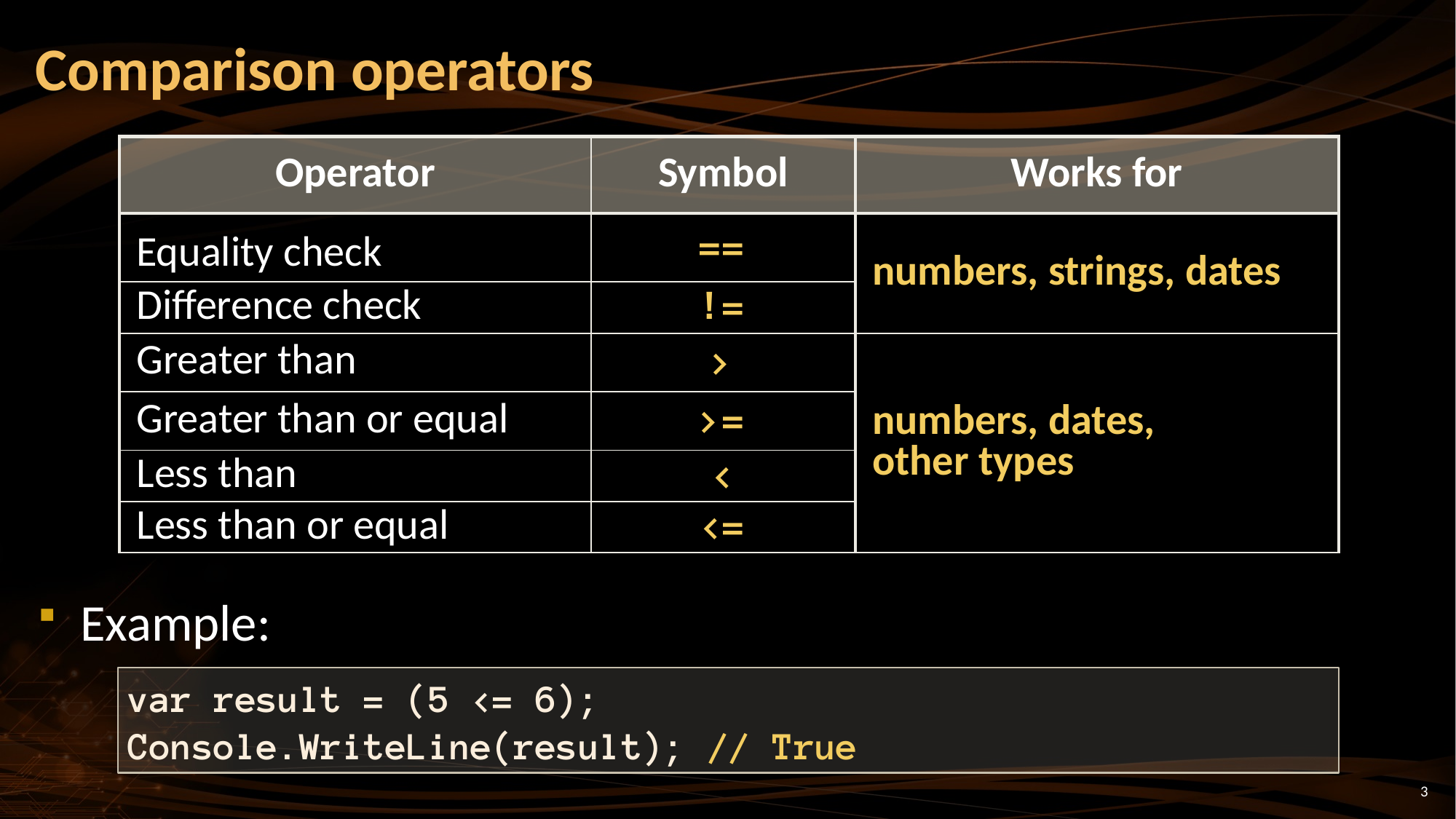

# Comparison operators
| Operator | Symbol | Works for |
| --- | --- | --- |
| Equality check | == | numbers, strings, dates |
| Difference check | != |  |
| Greater than | > | numbers, dates, other types |
| Greater than or equal | >= |  |
| Less than | < |  |
| Less than or equal | <= |  |
Example:
var result = (5 <= 6);
Console.WriteLine(result); // True
3